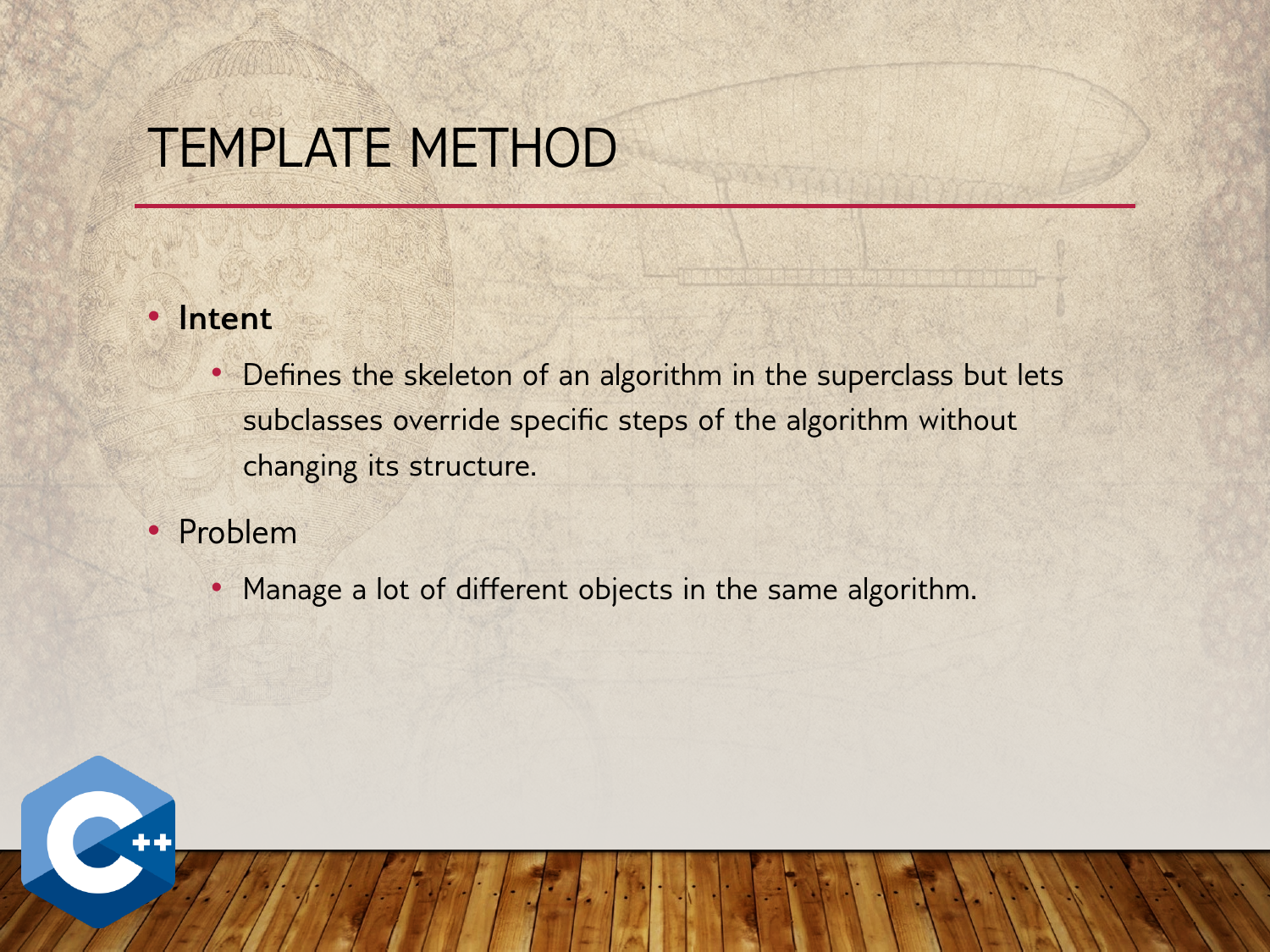

# Template Method
Intent
Defines the skeleton of an algorithm in the superclass but lets subclasses override specific steps of the algorithm without changing its structure.
Problem
Manage a lot of different objects in the same algorithm.